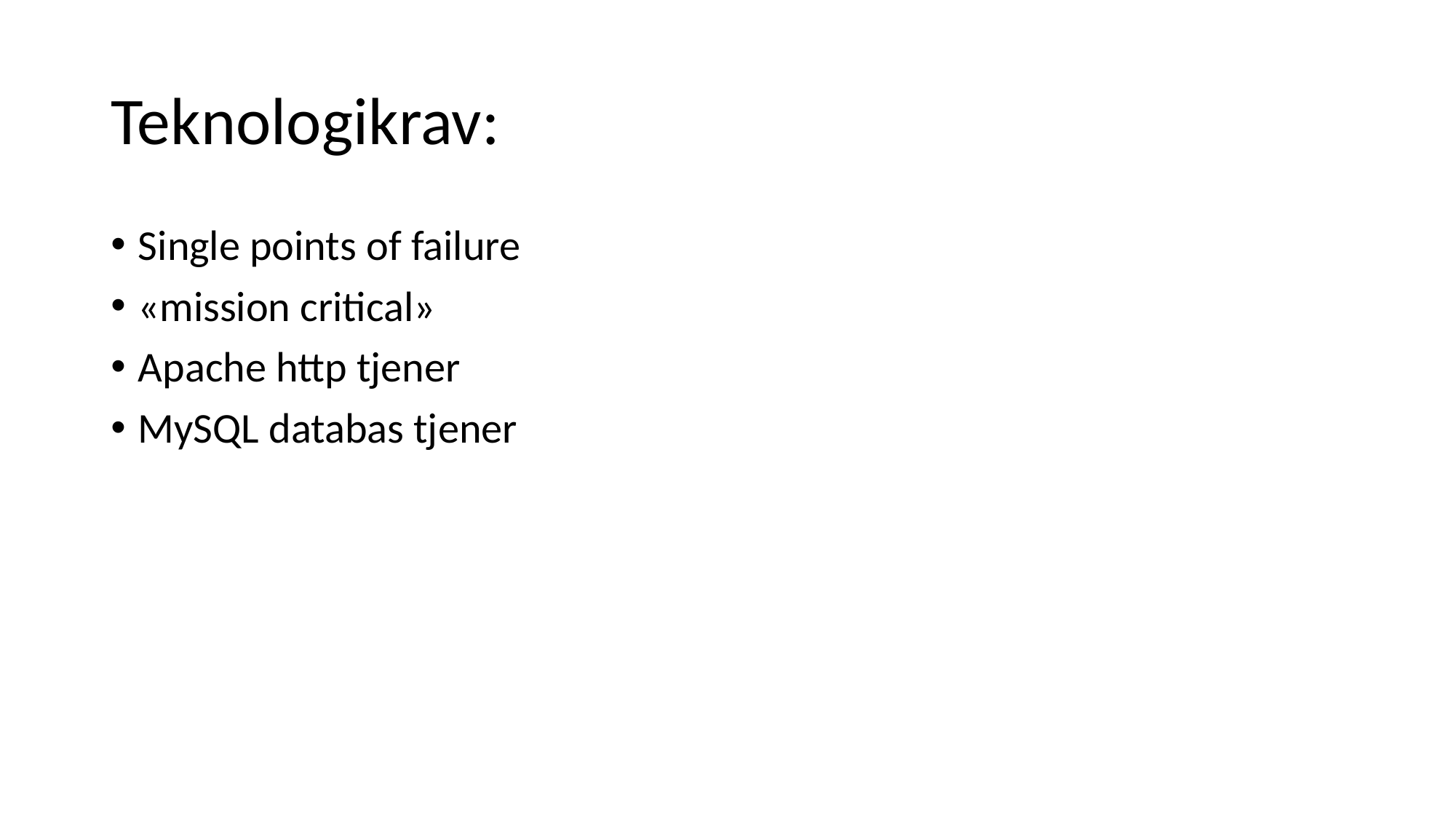

# Teknologikrav:
Single points of failure
«mission critical»
Apache http tjener
MySQL databas tjener